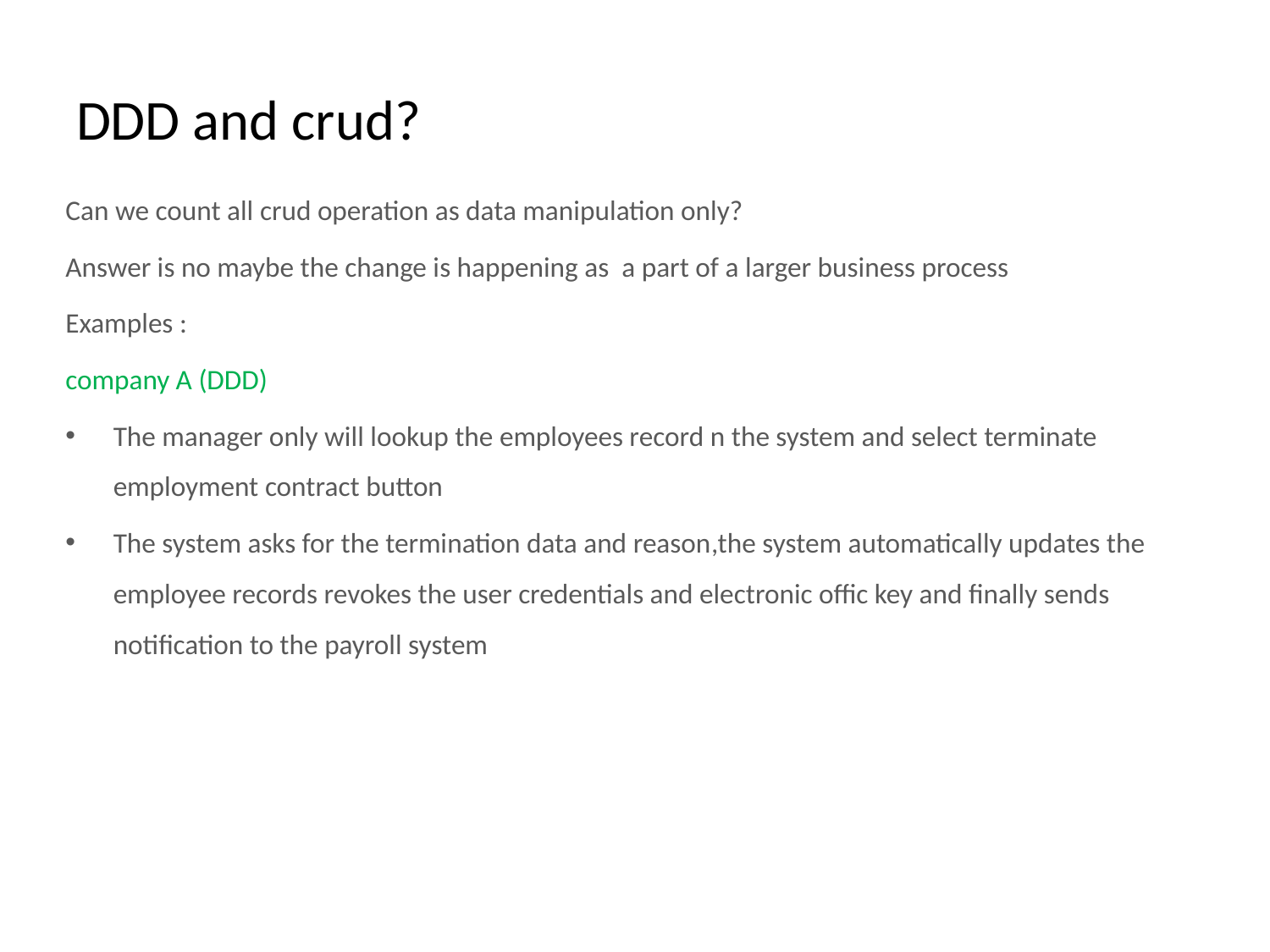

# DDD and crud?
Can we count all crud operation as data manipulation only?
Answer is no maybe the change is happening as  a part of a larger business process
Examples :
company A (DDD)
The manager only will lookup the employees record n the system and select terminate employment contract button
The system asks for the termination data and reason,the system automatically updates the employee records revokes the user credentials and electronic offic key and finally sends notification to the payroll system